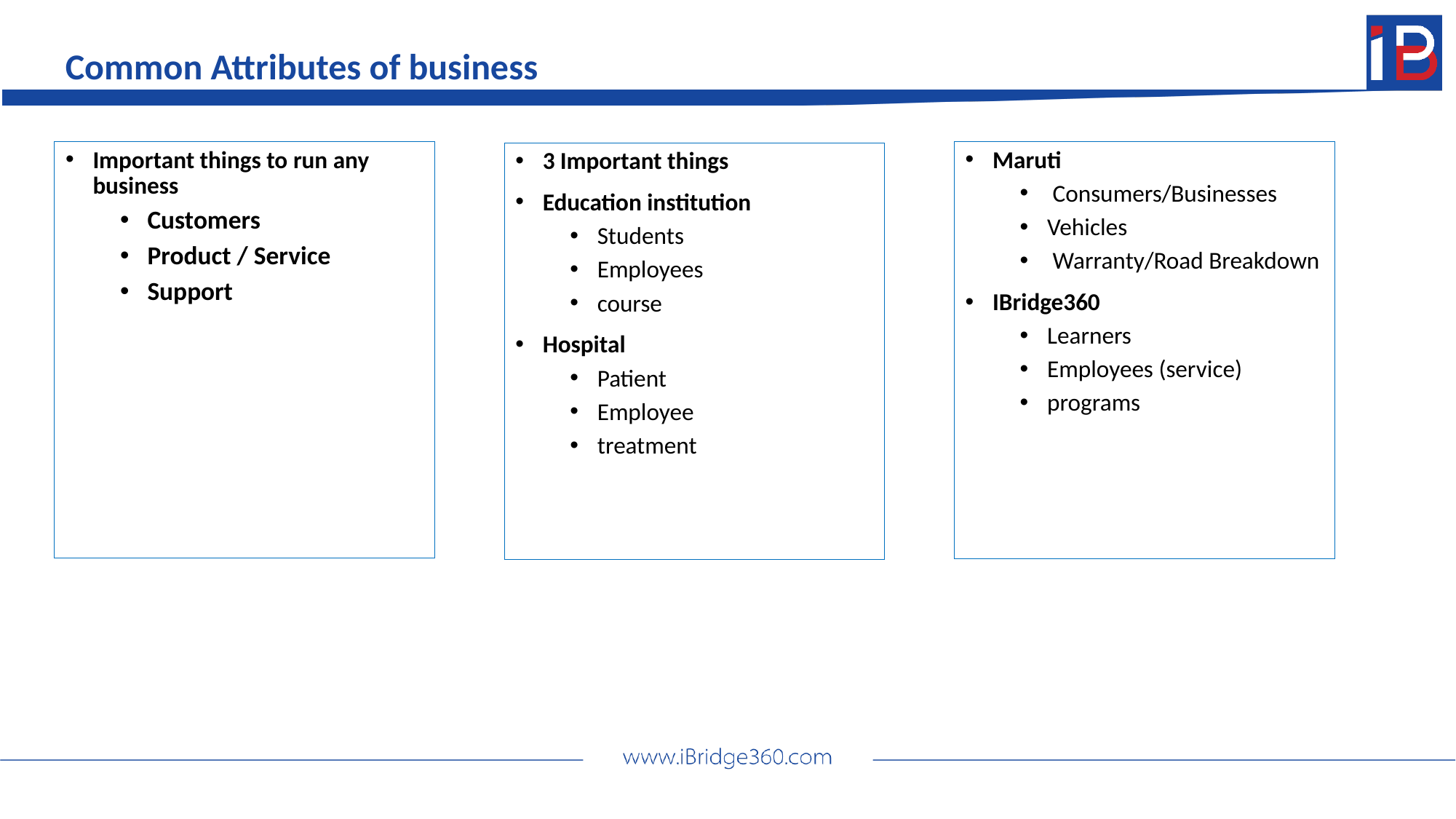

Common Attributes of business
Important things to run any business
Customers
Product / Service
Support

Maruti
 Consumers/Businesses
Vehicles
 Warranty/Road Breakdown
IBridge360
Learners
Employees (service)
programs

3 Important things
Education institution
Students
Employees
course
Hospital
Patient
Employee
treatment